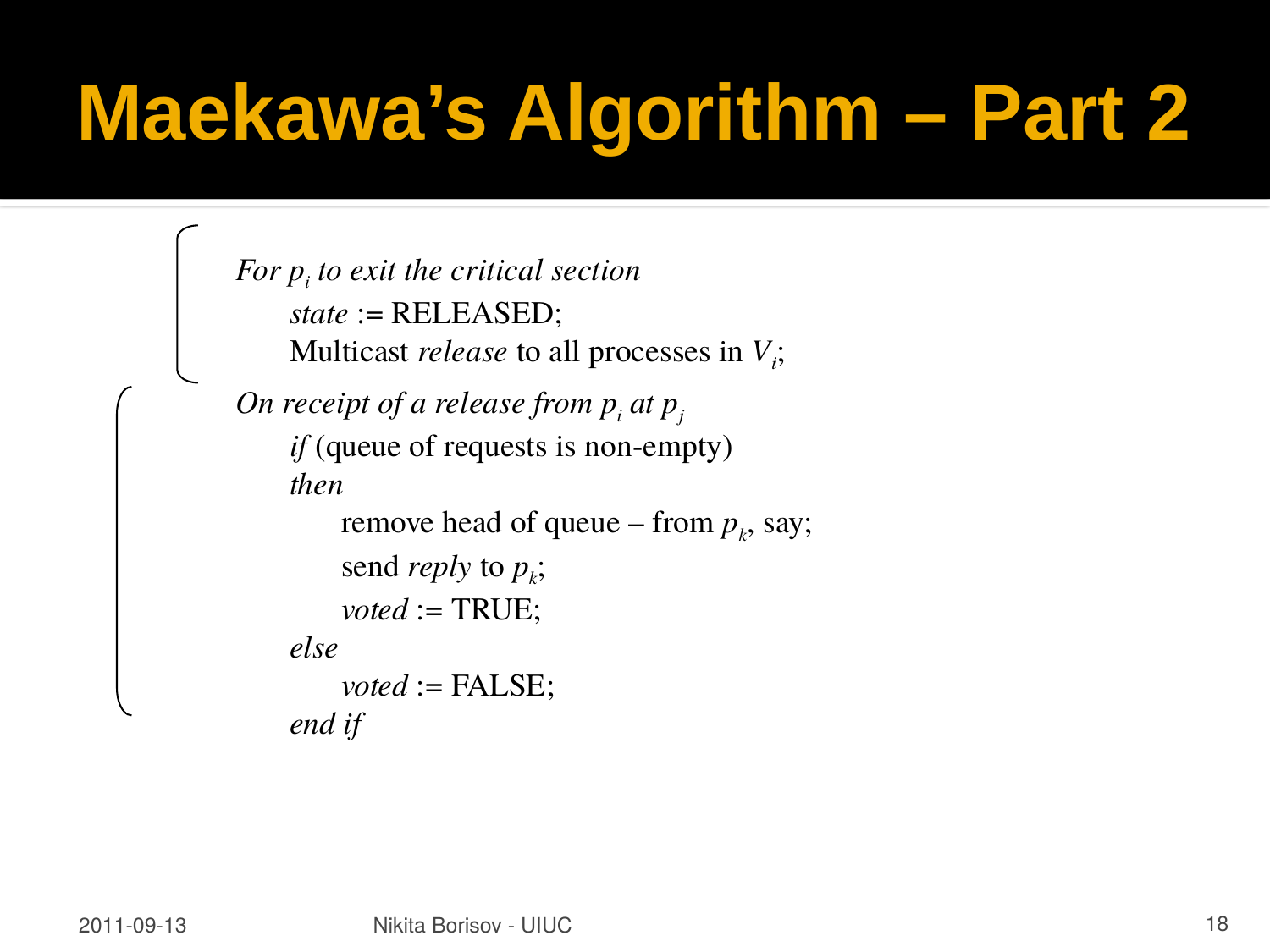

# Maekawa’s Algorithm – Part 2

For pi to exit the critical section
	state := RELEASED;
	Multicast release to all processes in Vi;
On receipt of a release from pi at pj
	if (queue of requests is non-empty)
	then
		remove head of queue – from pk, say;
		send reply to pk;
		voted := TRUE;
	else
		voted := FALSE;
	end if

2011-09-13
Nikita Borisov - UIUC
18